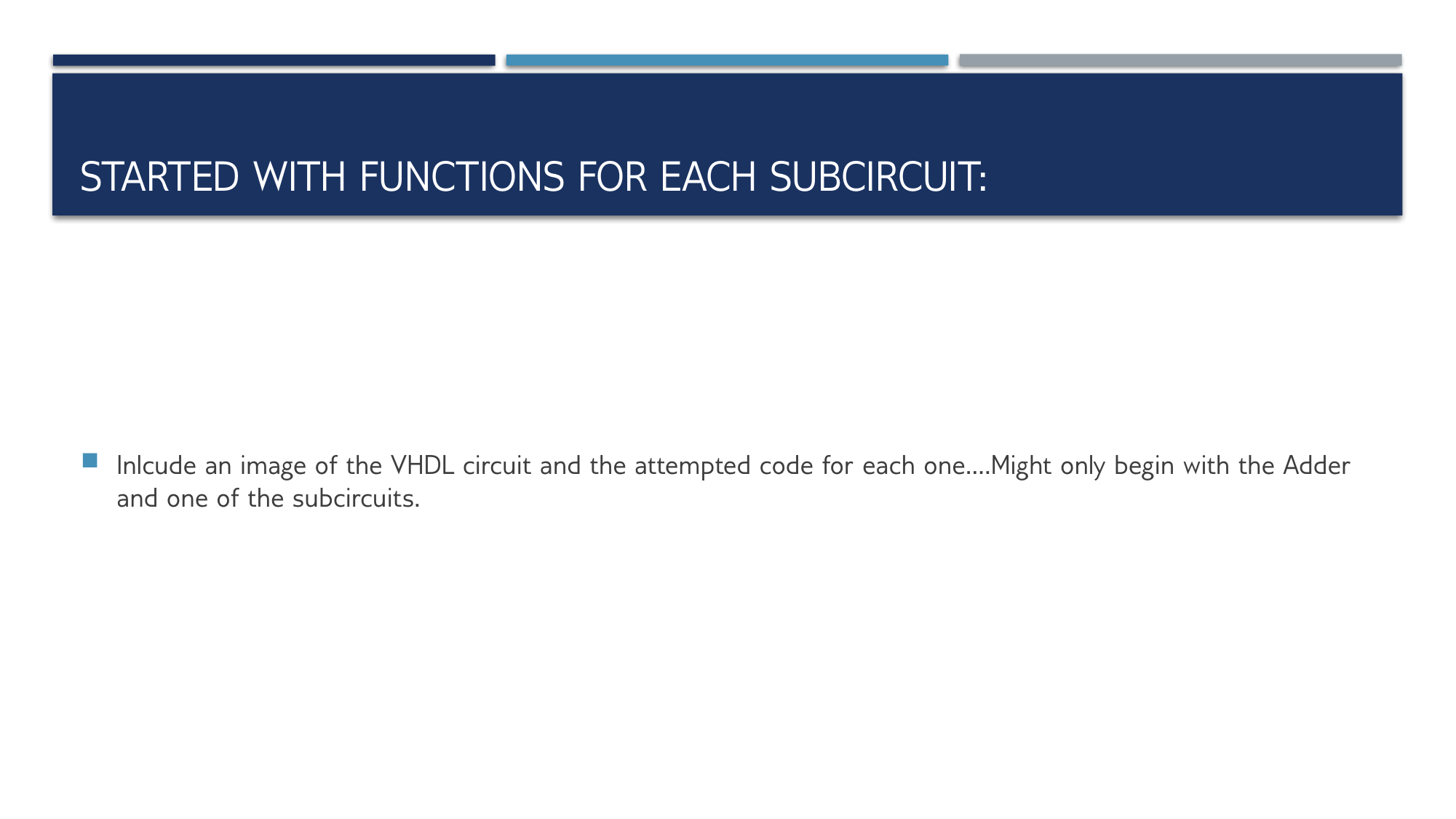

# Started with Functions for each subcircuit:
Inlcude an image of the VHDL circuit and the attempted code for each one….Might only begin with the Adder and one of the subcircuits.